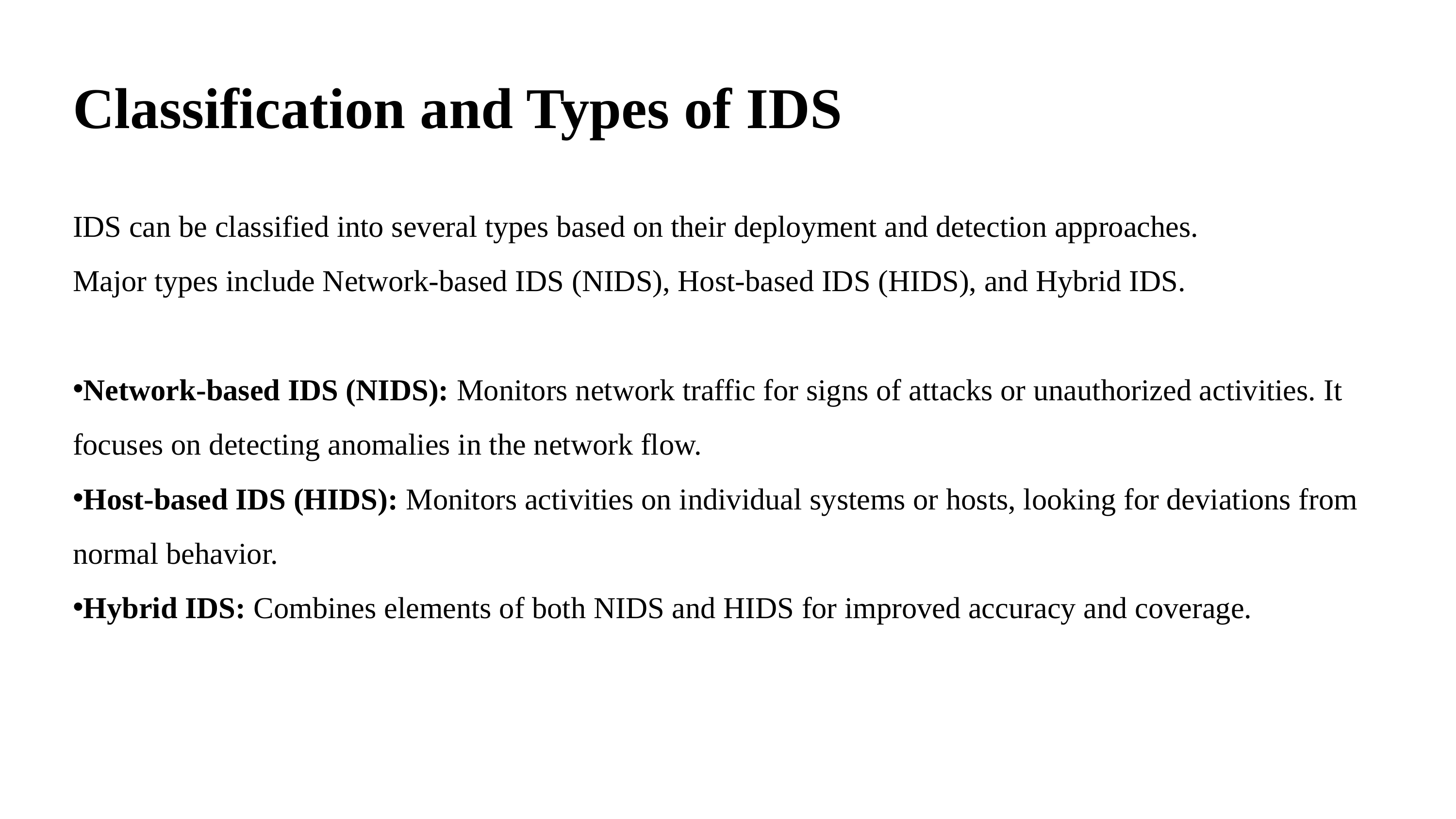

# Classification and Types of IDS
IDS can be classified into several types based on their deployment and detection approaches.
Major types include Network-based IDS (NIDS), Host-based IDS (HIDS), and Hybrid IDS.

Network-based IDS (NIDS): Monitors network traffic for signs of attacks or unauthorized activities. It focuses on detecting anomalies in the network flow.
Host-based IDS (HIDS): Monitors activities on individual systems or hosts, looking for deviations from normal behavior.
Hybrid IDS: Combines elements of both NIDS and HIDS for improved accuracy and coverage.